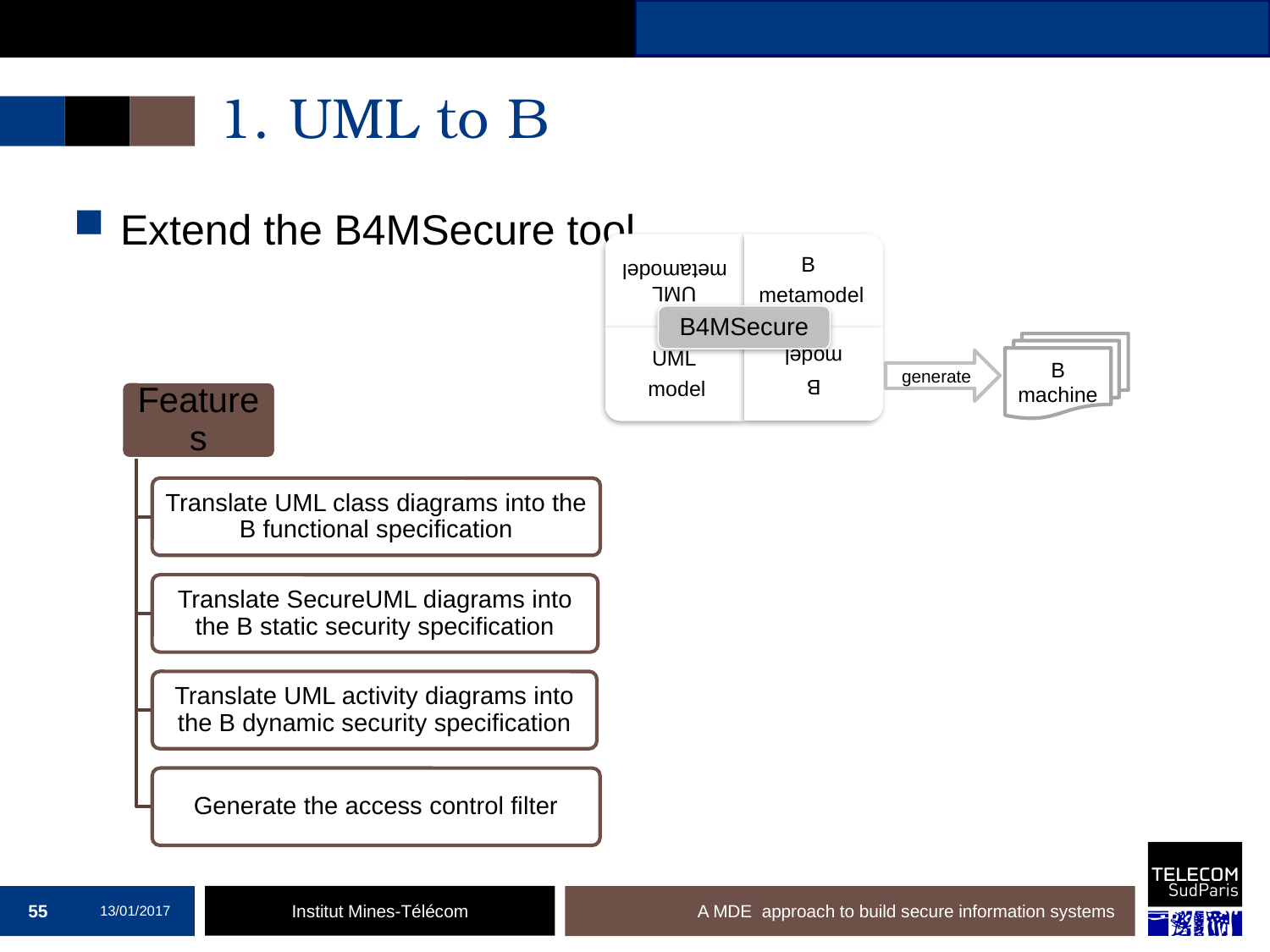

Tool support
# 1. UML to B
Extend the B4MSecure tool
UML metamodel
B
metamodel
UML
model
B
model
B4MSecure
B machine
generate
Features
Translate UML class diagrams into the B functional specification
Translate SecureUML diagrams into the B static security specification
Translate UML activity diagrams into the B dynamic security specification
Generate the access control filter
55
13/01/2017
A MDE  approach to build secure information systems